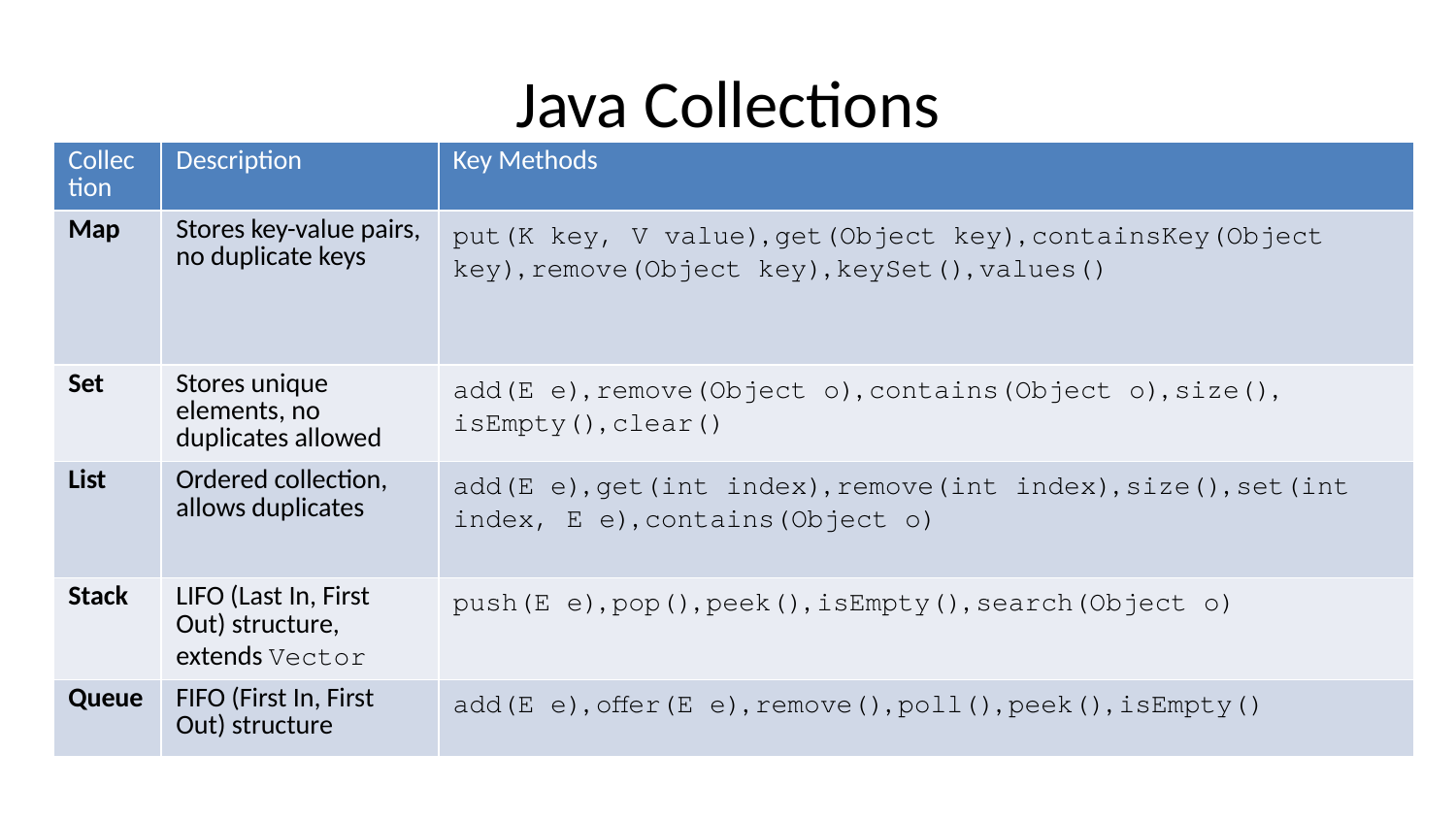

# Java Collections
| Collection | Description | Key Methods |
| --- | --- | --- |
| Map | Stores key-value pairs, no duplicate keys | put(K key, V value), get(Object key), containsKey(Object key), remove(Object key), keySet(), values() |
| Set | Stores unique elements, no duplicates allowed | add(E e), remove(Object o), contains(Object o), size(), isEmpty(), clear() |
| List | Ordered collection, allows duplicates | add(E e), get(int index), remove(int index), size(), set(int index, E e), contains(Object o) |
| Stack | LIFO (Last In, First Out) structure, extends Vector | push(E e), pop(), peek(), isEmpty(), search(Object o) |
| Queue | FIFO (First In, First Out) structure | add(E e), offer(E e), remove(), poll(), peek(), isEmpty() |